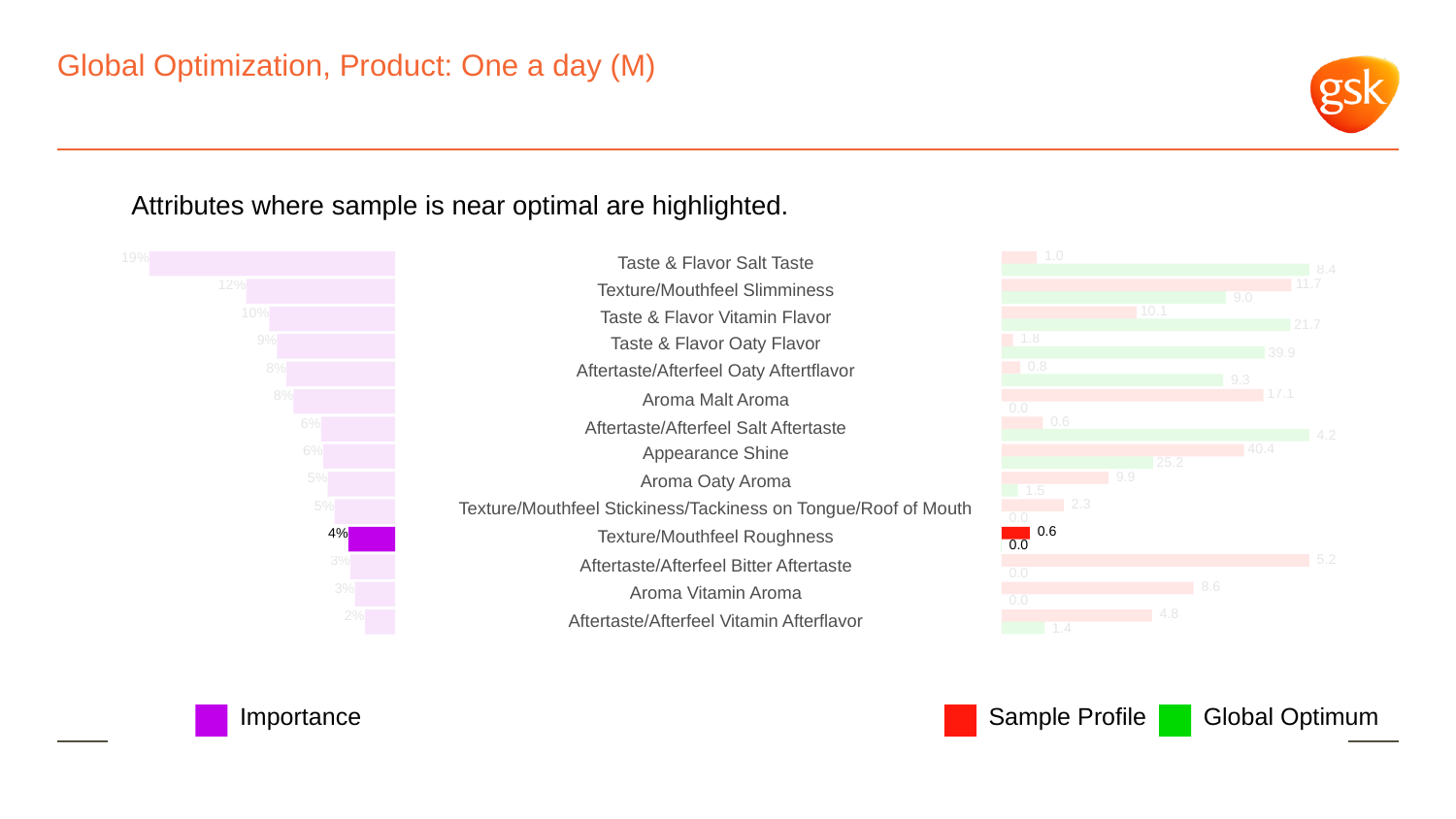

# Global Optimization, Product: One a day (M)

Attributes where sample is near optimal are highlighted.

  1.0
19%
Taste & Flavor Salt Taste

  8.4

 11.7
12%
Texture/Mouthfeel Slimminess

  9.0

 10.1
10%
Taste & Flavor Vitamin Flavor

 21.7

  1.8
9%
Taste & Flavor Oaty Flavor

 39.9

  0.8
8%
Aftertaste/Afterfeel Oaty Aftertflavor

  9.3

 17.1
8%
Aroma Malt Aroma

  0.0

  0.6
6%
Aftertaste/Afterfeel Salt Aftertaste

  4.2

 40.4
6%
Appearance Shine

 25.2

  9.9
5%
Aroma Oaty Aroma

  1.5

  2.3
5%
Texture/Mouthfeel Stickiness/Tackiness on Tongue/Roof of Mouth

  0.0

  0.6
4%
Texture/Mouthfeel Roughness

  0.0

  5.2
3%
Aftertaste/Afterfeel Bitter Aftertaste

  0.0

  8.6
3%
Aroma Vitamin Aroma

  0.0

  4.8
2%
Aftertaste/Afterfeel Vitamin Afterflavor

  1.4

Global Optimum
Sample Profile
Importance